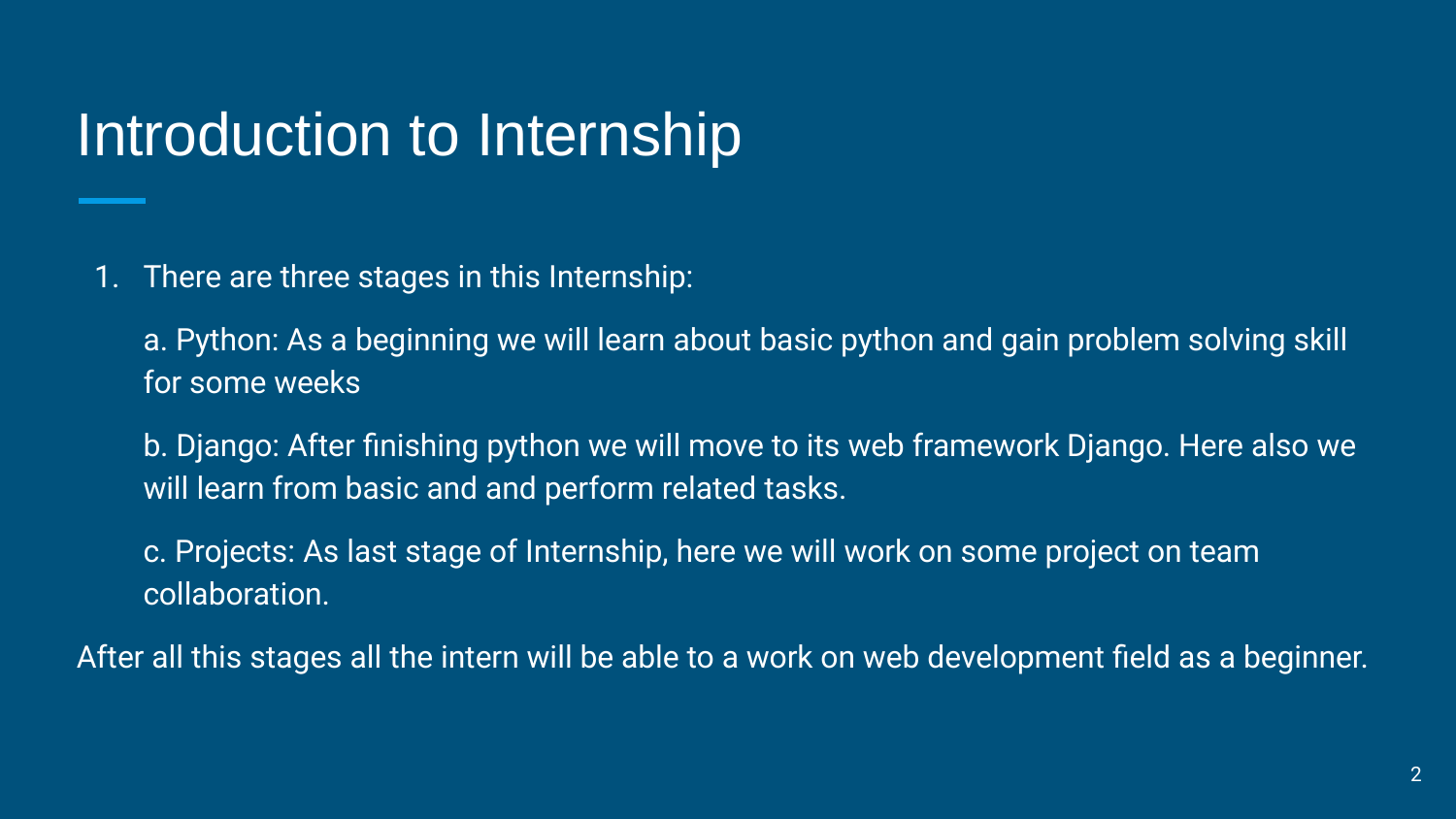

# Introduction to Internship
There are three stages in this Internship:
a. Python: As a beginning we will learn about basic python and gain problem solving skill for some weeks
b. Django: After finishing python we will move to its web framework Django. Here also we will learn from basic and and perform related tasks.
c. Projects: As last stage of Internship, here we will work on some project on team collaboration.
After all this stages all the intern will be able to a work on web development field as a beginner.
2